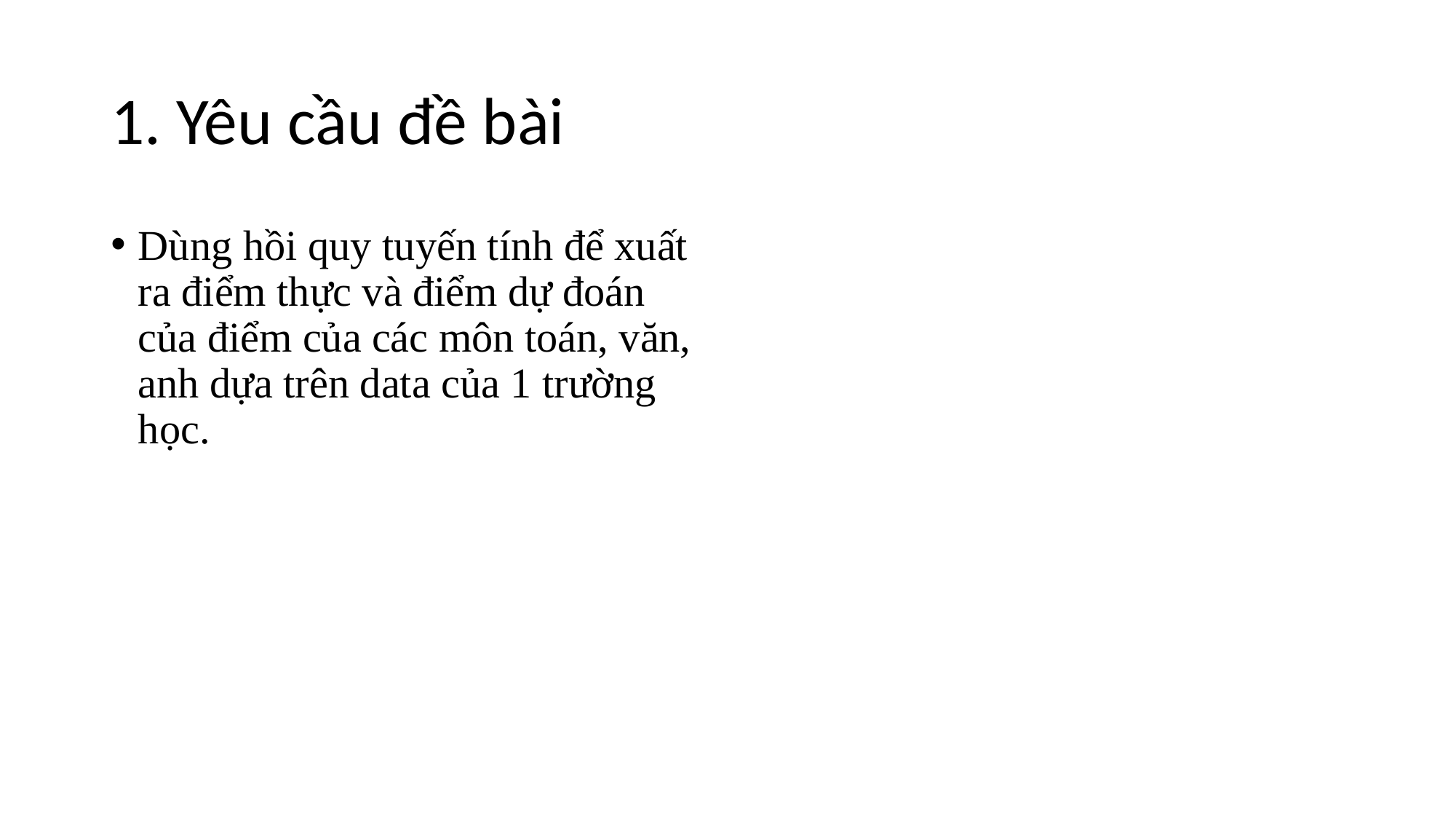

# 1. Yêu cầu đề bài
Dùng hồi quy tuyến tính để xuất ra điểm thực và điểm dự đoán của điểm của các môn toán, văn, anh dựa trên data của 1 trường học.